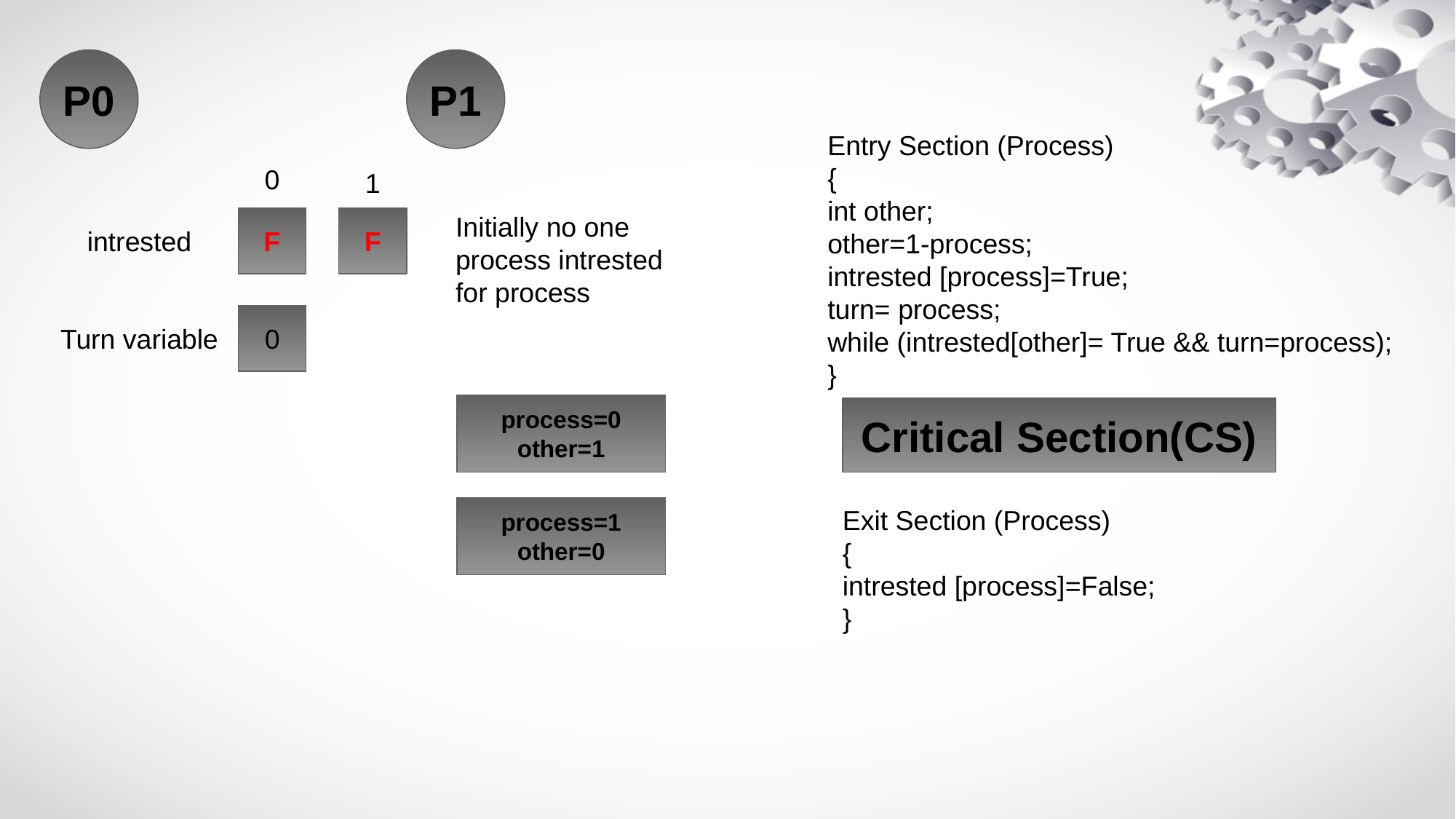

#
P0
P1
Entry Section (Process)
{
int other;
other=1-process;
intrested [process]=True;
turn= process;
while (intrested[other]= True && turn=process);
}
0
1
Initially no one process intrested for process
F
F
intrested
0
Turn variable
process=0
other=1
Critical Section(CS)
process=1
other=0
Exit Section (Process)
{
intrested [process]=False;
}